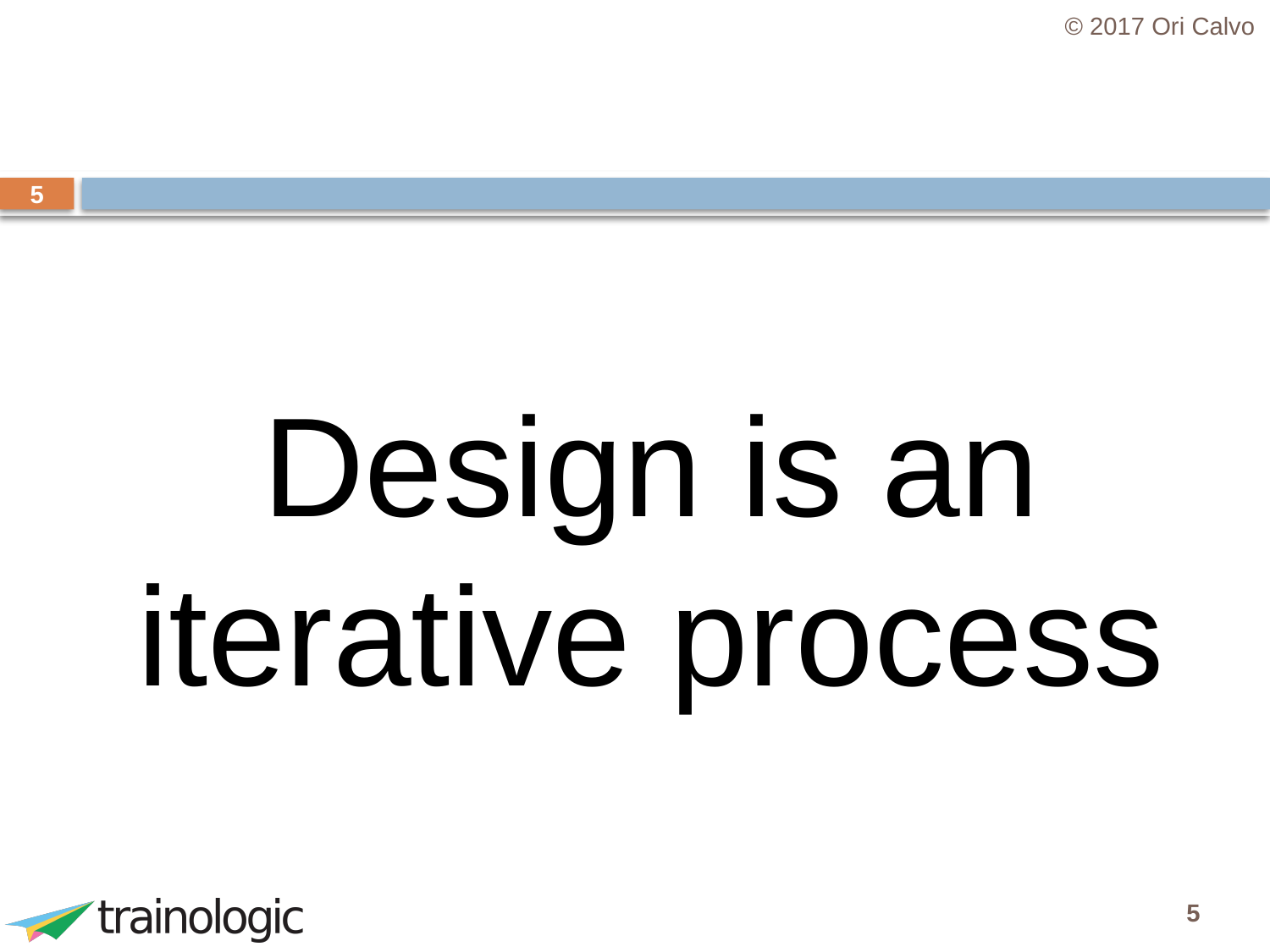

© 2017 Ori Calvo
#
5

Design is an iterative process